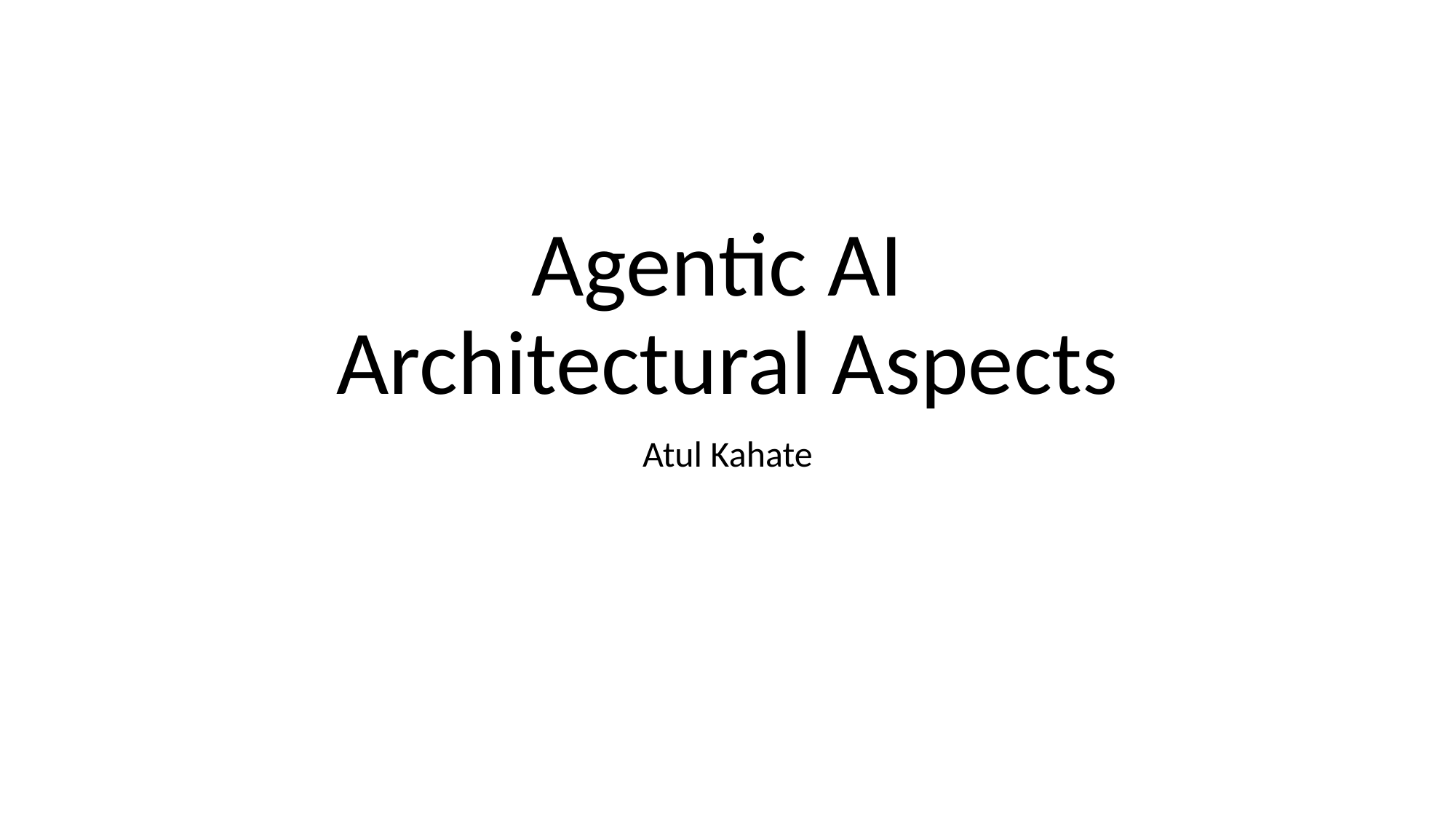

# Agentic AI Architectural Aspects
Atul Kahate